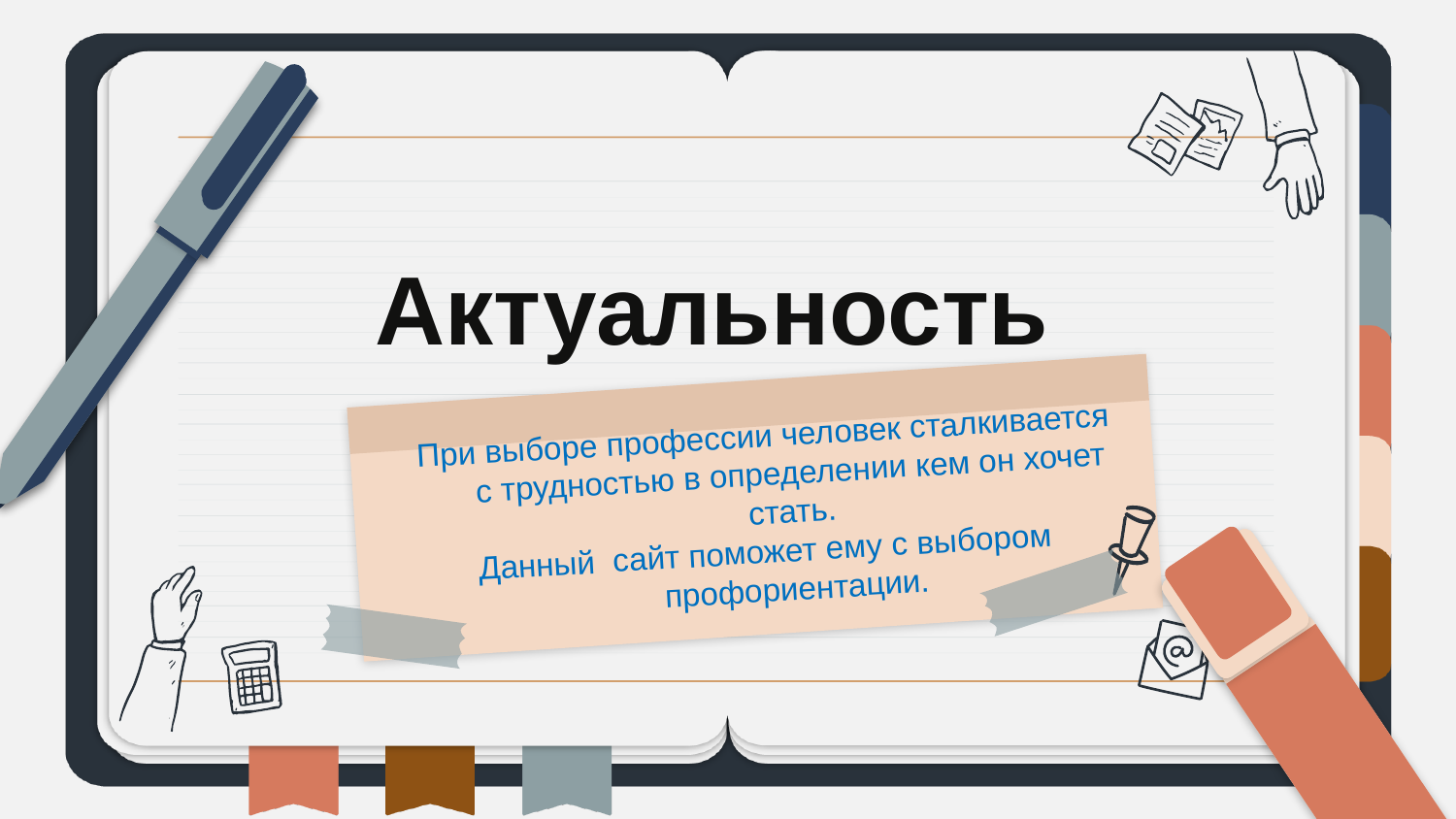

# Актуальность

При выборе профессии человек сталкивается с трудностью в определении кем он хочет стать.
Данный  сайт поможет ему с выбором  профориентации.